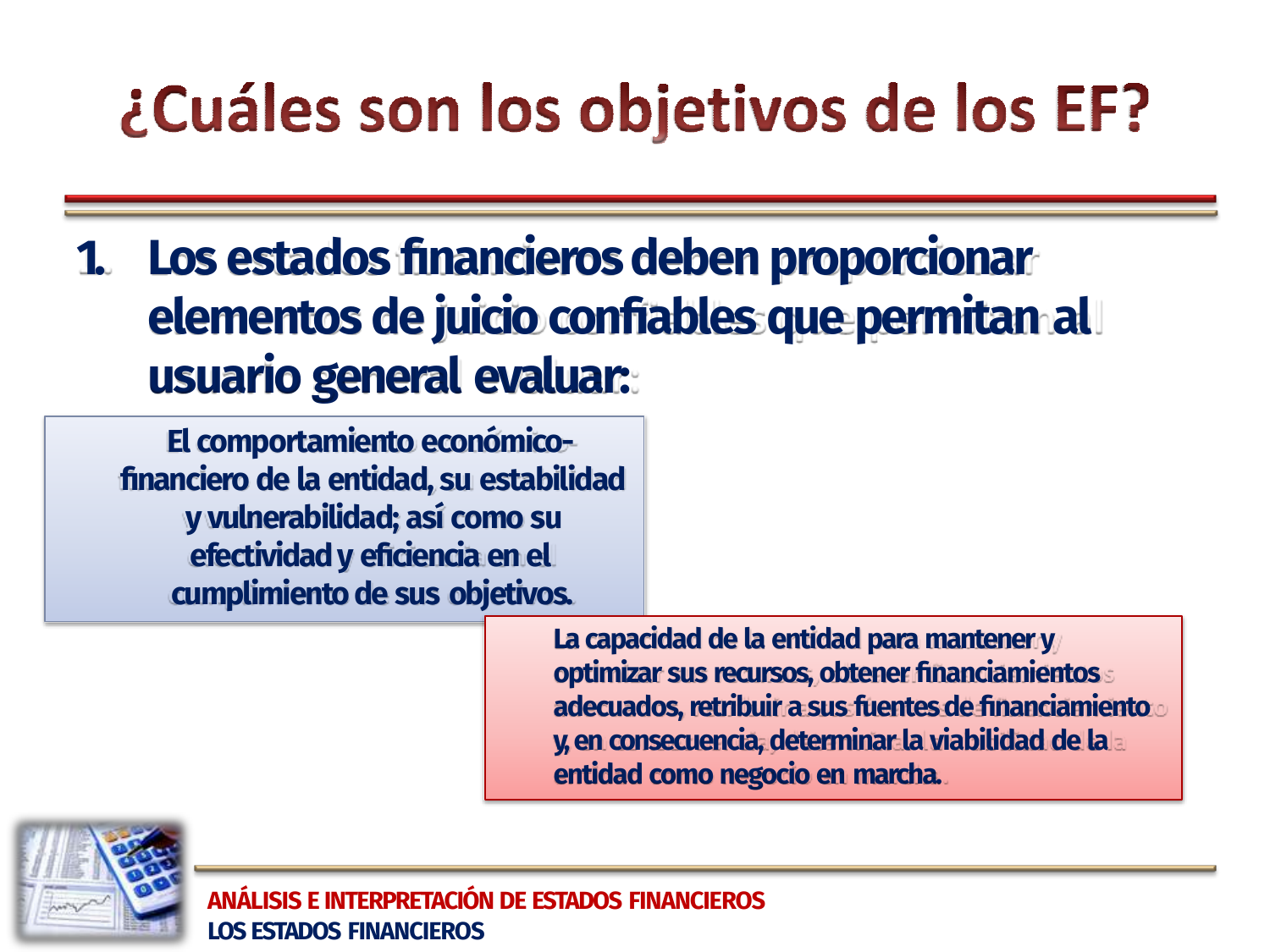

# 1.	Los estados financieros deben proporcionar  elementos de juicio confiables que permitan al  usuario general evaluar:

El comportamiento económico-  financiero de la entidad, su estabilidad  y vulnerabilidad; así como su  efectividad y eficiencia en el  cumplimiento de sus objetivos.
La capacidad de la entidad para mantener y  optimizar sus recursos, obtener financiamientos  adecuados, retribuir a sus fuentes de financiamiento  y, en consecuencia, determinar la viabilidad de la  entidad como negocio en marcha.

ANÁLISIS E INTERPRETACIÓN DE ESTADOS FINANCIEROS
LOS ESTADOS FINANCIEROS